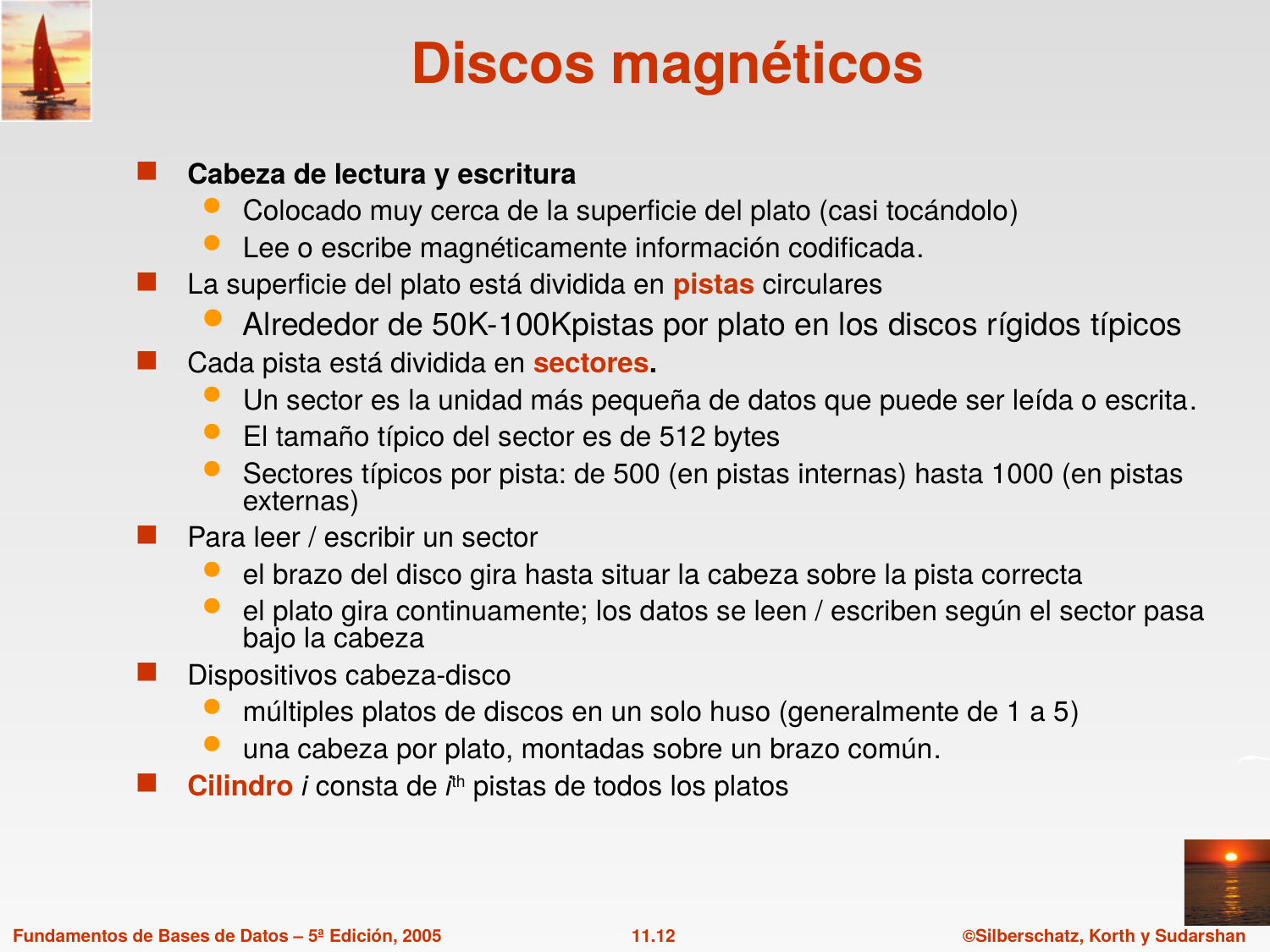

# Discos magnéticos
Cabeza de lectura y escritura
Colocado muy cerca de la superficie del plato (casi tocándolo)
Lee o escribe magnéticamente información codificada.
La superficie del plato está dividida en pistas circulares
Alrededor de 50K-100Kpistas por plato en los discos rígidos típicos
Cada pista está dividida en sectores.
Un sector es la unidad más pequeña de datos que puede ser leída o escrita.
El tamaño típico del sector es de 512 bytes
Sectores típicos por pista: de 500 (en pistas internas) hasta 1000 (en pistas externas)
Para leer / escribir un sector
el brazo del disco gira hasta situar la cabeza sobre la pista correcta
el plato gira continuamente; los datos se leen / escriben según el sector pasa bajo la cabeza
Dispositivos cabeza-disco
múltiples platos de discos en un solo huso (generalmente de 1 a 5)
una cabeza por plato, montadas sobre un brazo común.
Cilindro i consta de ith pistas de todos los platos